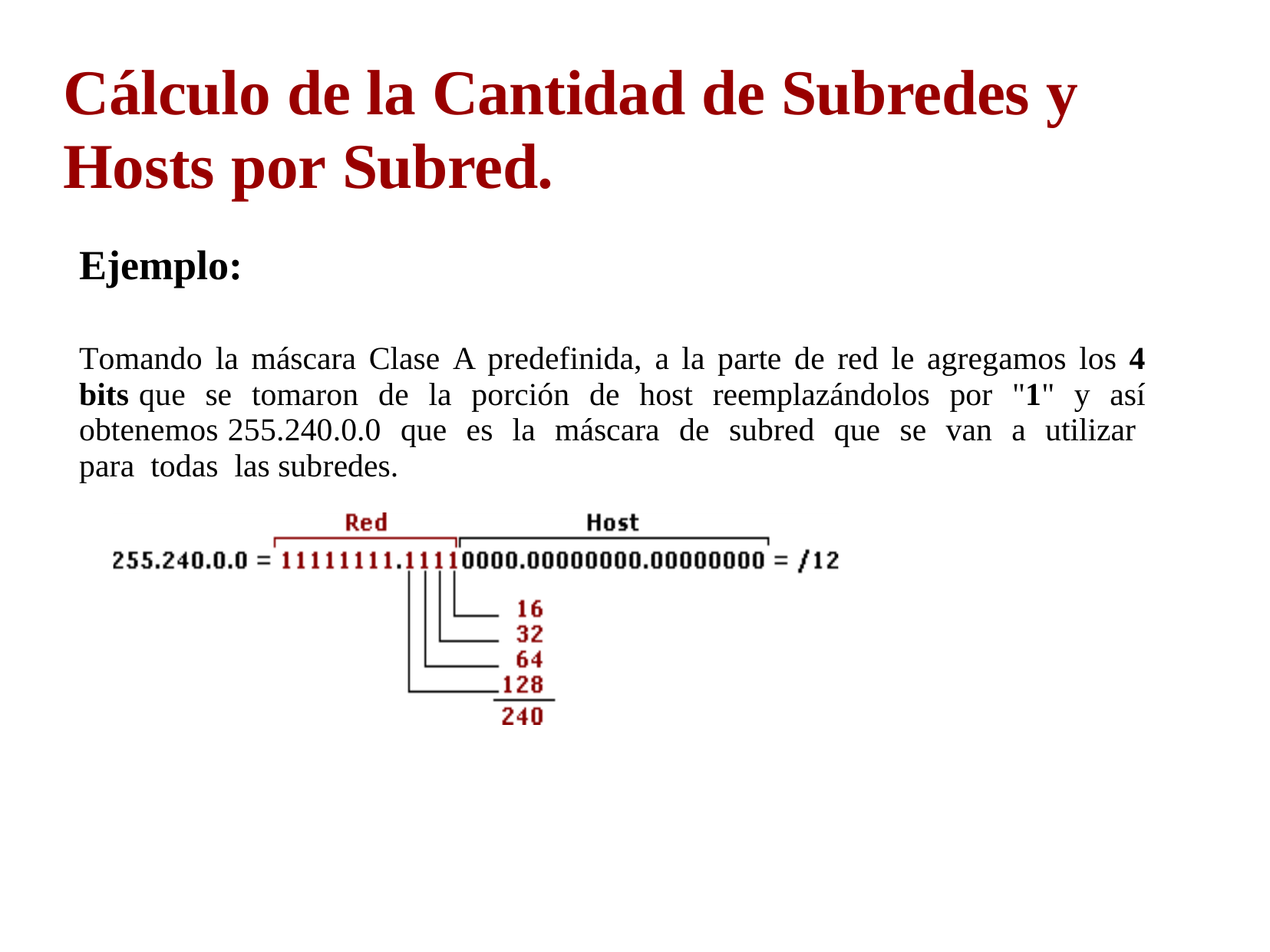

# Cálculo de la Cantidad de Subredes y
Hosts por Subred.
Ejemplo:

Tomando la máscara Clase A predefinida, a la parte de red le agregamos los 4 bits que  se  tomaron  de  la  porción  de  host  reemplazándolos  por  "1"  y  así obtenemos 255.240.0.0  que  es  la  máscara  de  subred  que  se  van  a  utilizar  para  todas  las subredes.